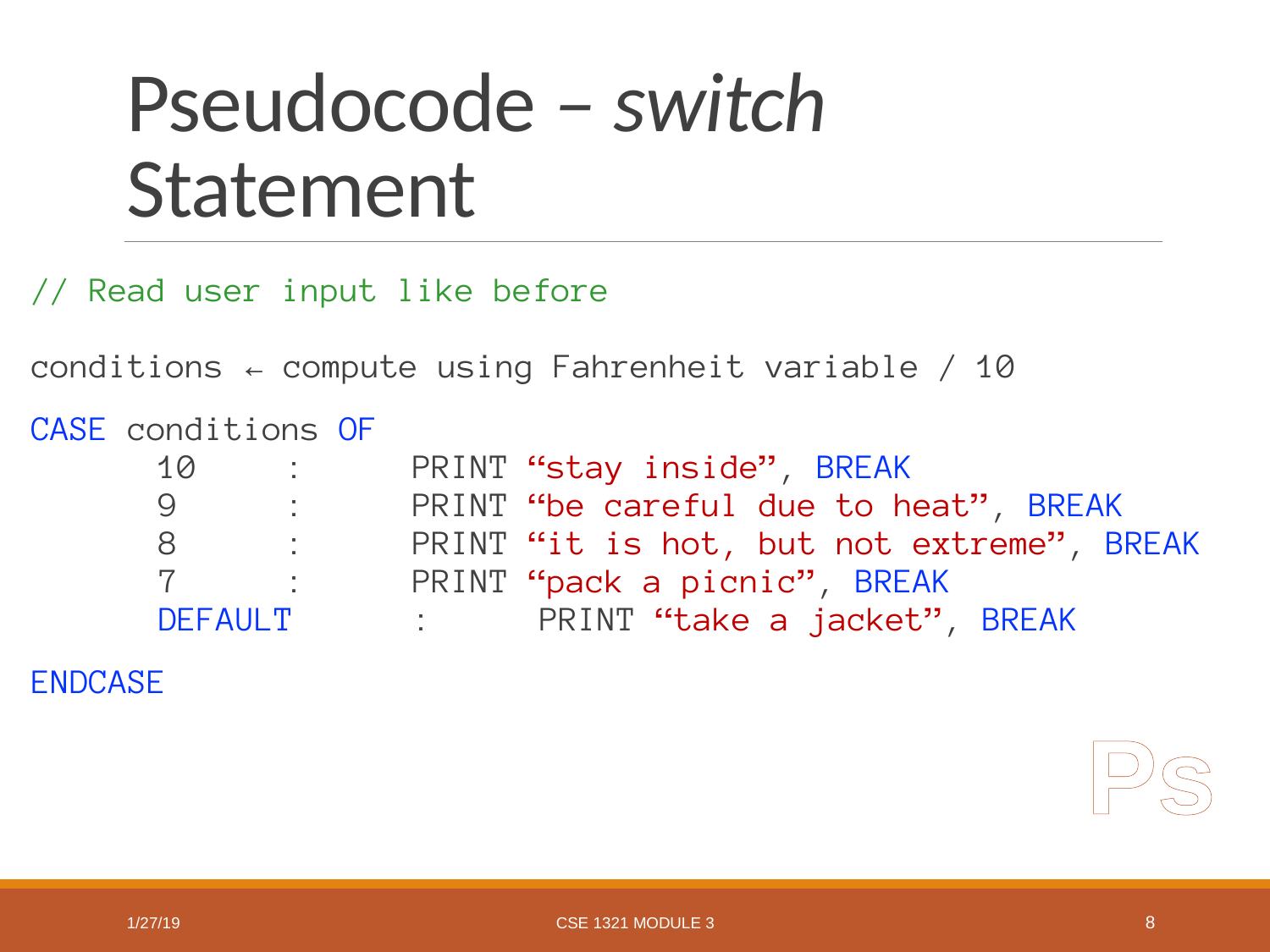

# Pseudocode – switch Statement
// Read user input like before
conditions ← compute using Fahrenheit variable / 10
CASE conditions OF
	10	:	PRINT “stay inside”, BREAK
	9	:	PRINT “be careful due to heat”, BREAK
	8	:	PRINT “it is hot, but not extreme”, BREAK
	7	:	PRINT “pack a picnic”, BREAK
	DEFAULT	:	PRINT “take a jacket”, BREAK
ENDCASE
Ps
1/27/19
CSE 1321 Module 3
8